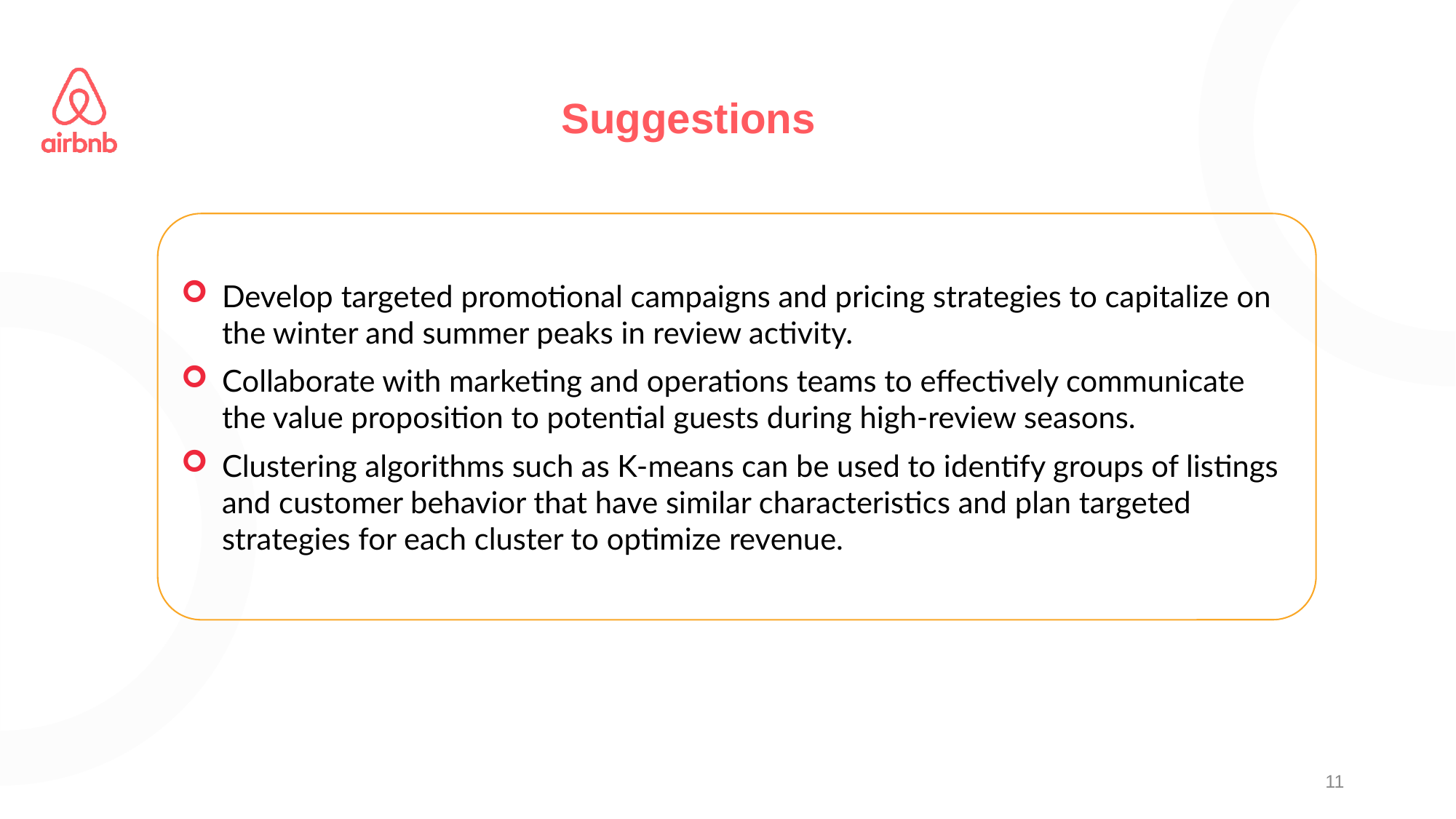

# Suggestions
Develop targeted promotional campaigns and pricing strategies to capitalize on the winter and summer peaks in review activity.
Collaborate with marketing and operations teams to effectively communicate the value proposition to potential guests during high-review seasons.
Clustering algorithms such as K-means can be used to identify groups of listings and customer behavior that have similar characteristics and plan targeted strategies for each cluster to optimize revenue.
11